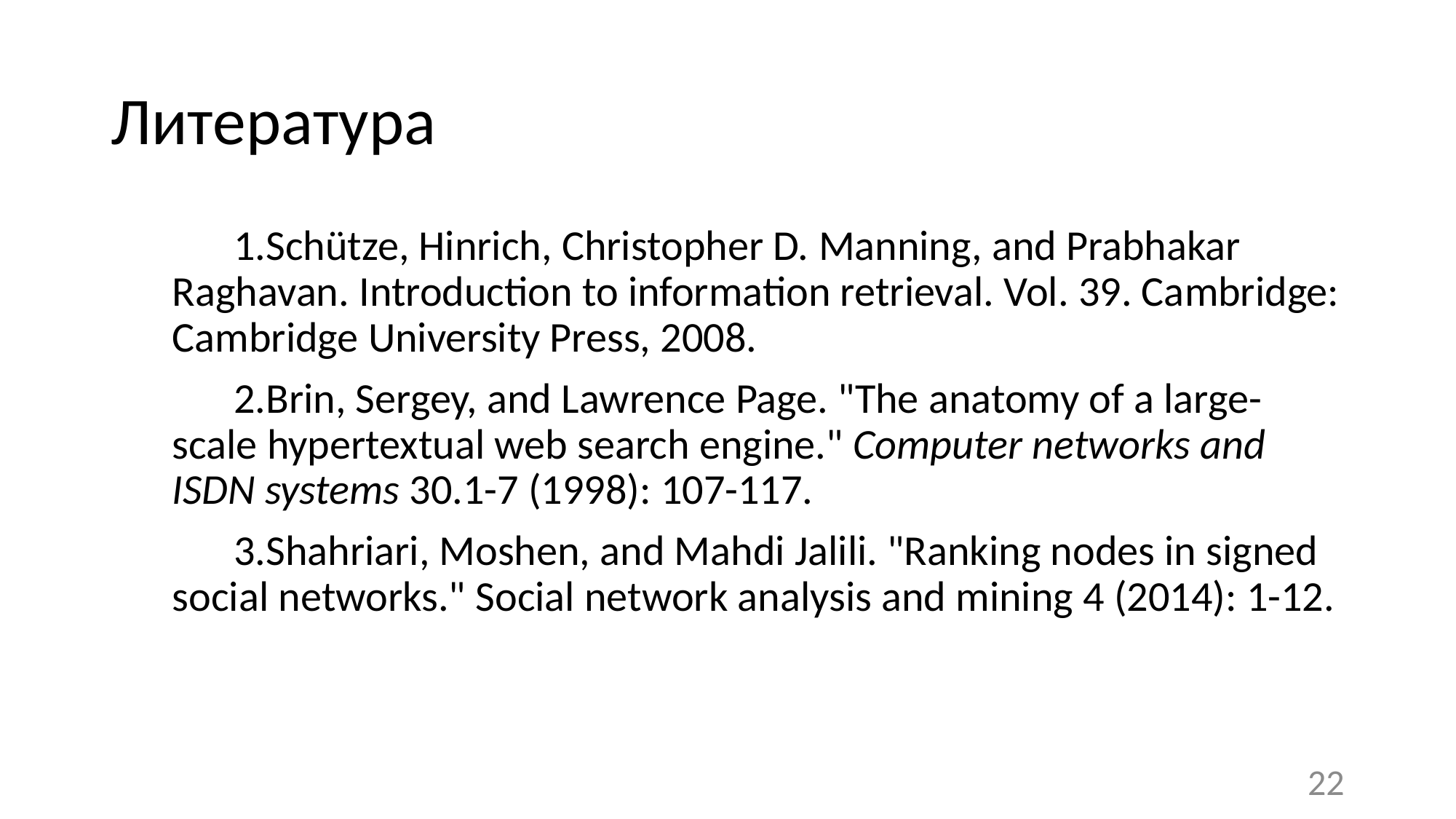

# Литература
Schütze, Hinrich, Christopher D. Manning, and Prabhakar Raghavan. Introduction to information retrieval. Vol. 39. Cambridge: Cambridge University Press, 2008.
Brin, Sergey, and Lawrence Page. "The anatomy of a large-scale hypertextual web search engine." Computer networks and ISDN systems 30.1-7 (1998): 107-117.
Shahriari, Moshen, and Mahdi Jalili. "Ranking nodes in signed social networks." Social network analysis and mining 4 (2014): 1-12.

22